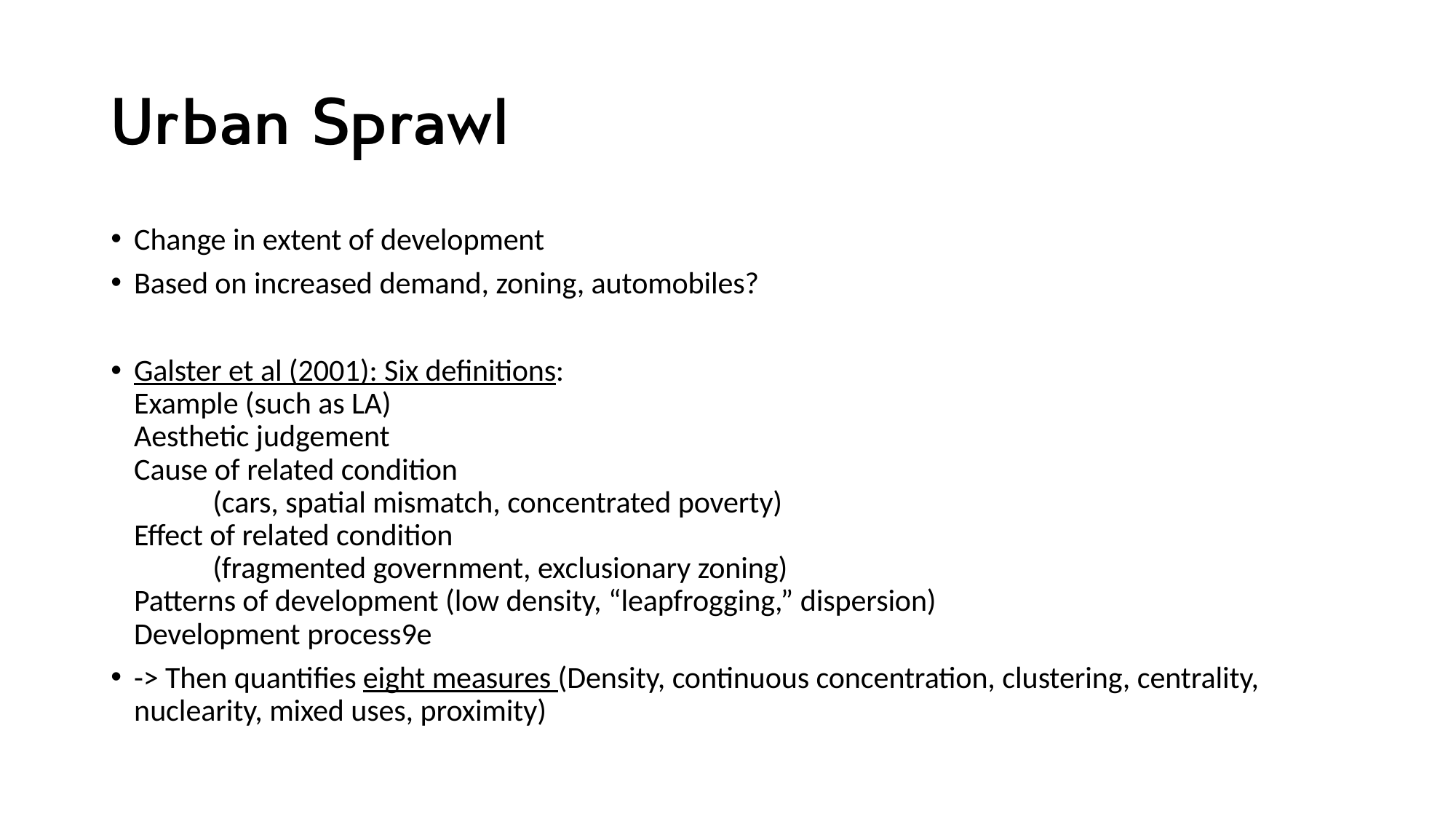

# Urban Sprawl
Change in extent of development
Based on increased demand, zoning, automobiles?

Galster et al (2001): Six definitions:
Example (such as LA)
Aesthetic judgement
Cause of related condition
	(cars, spatial mismatch, concentrated poverty)
Effect of related condition
	(fragmented government, exclusionary zoning)
Patterns of development (low density, “leapfrogging,” dispersion)
Development process9e
-> Then quantifies eight measures (Density, continuous concentration, clustering, centrality, nuclearity, mixed uses, proximity)